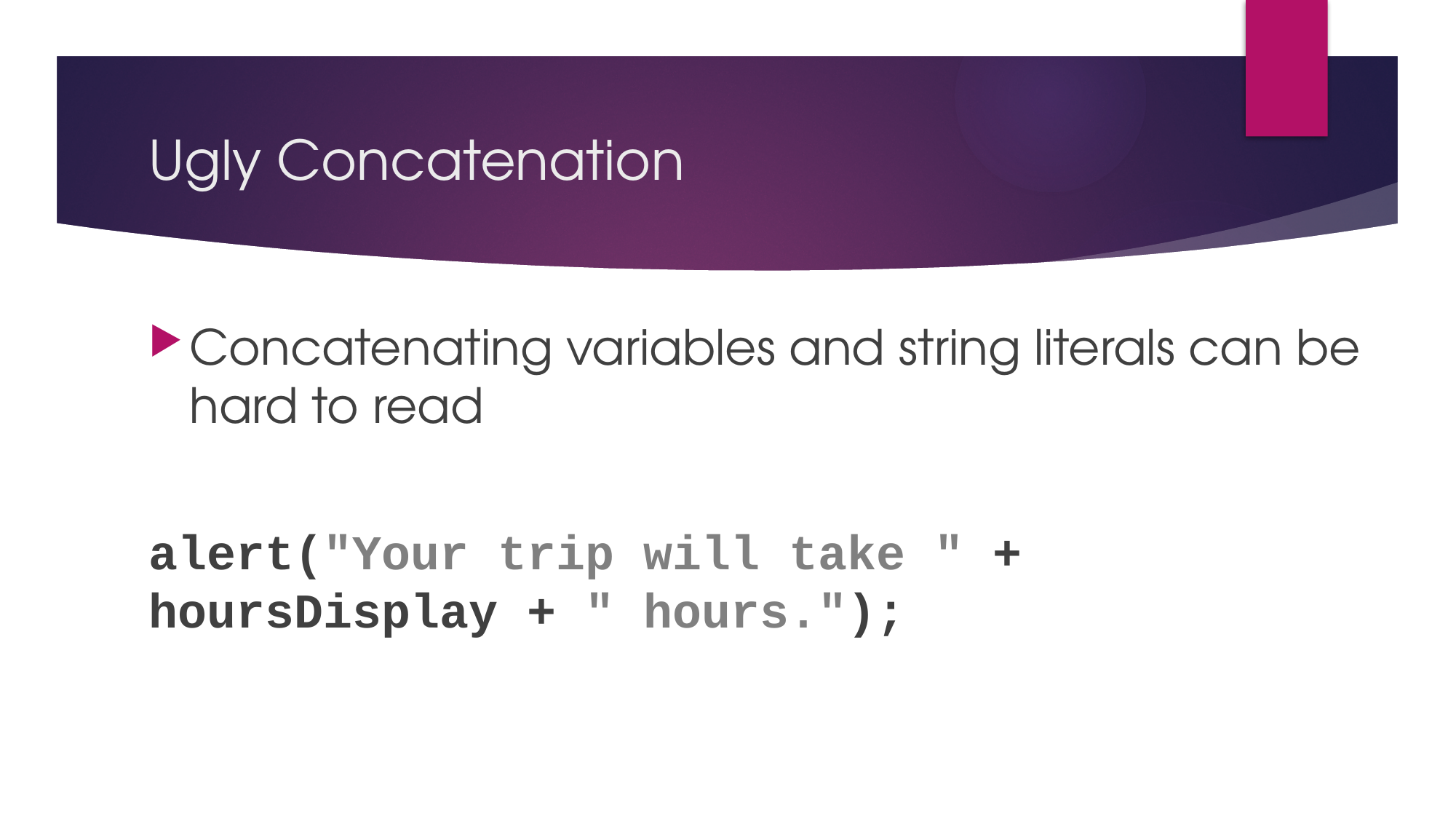

# Ugly Concatenation
Concatenating variables and string literals can be hard to read

alert("Your trip will take " + hoursDisplay + " hours.");